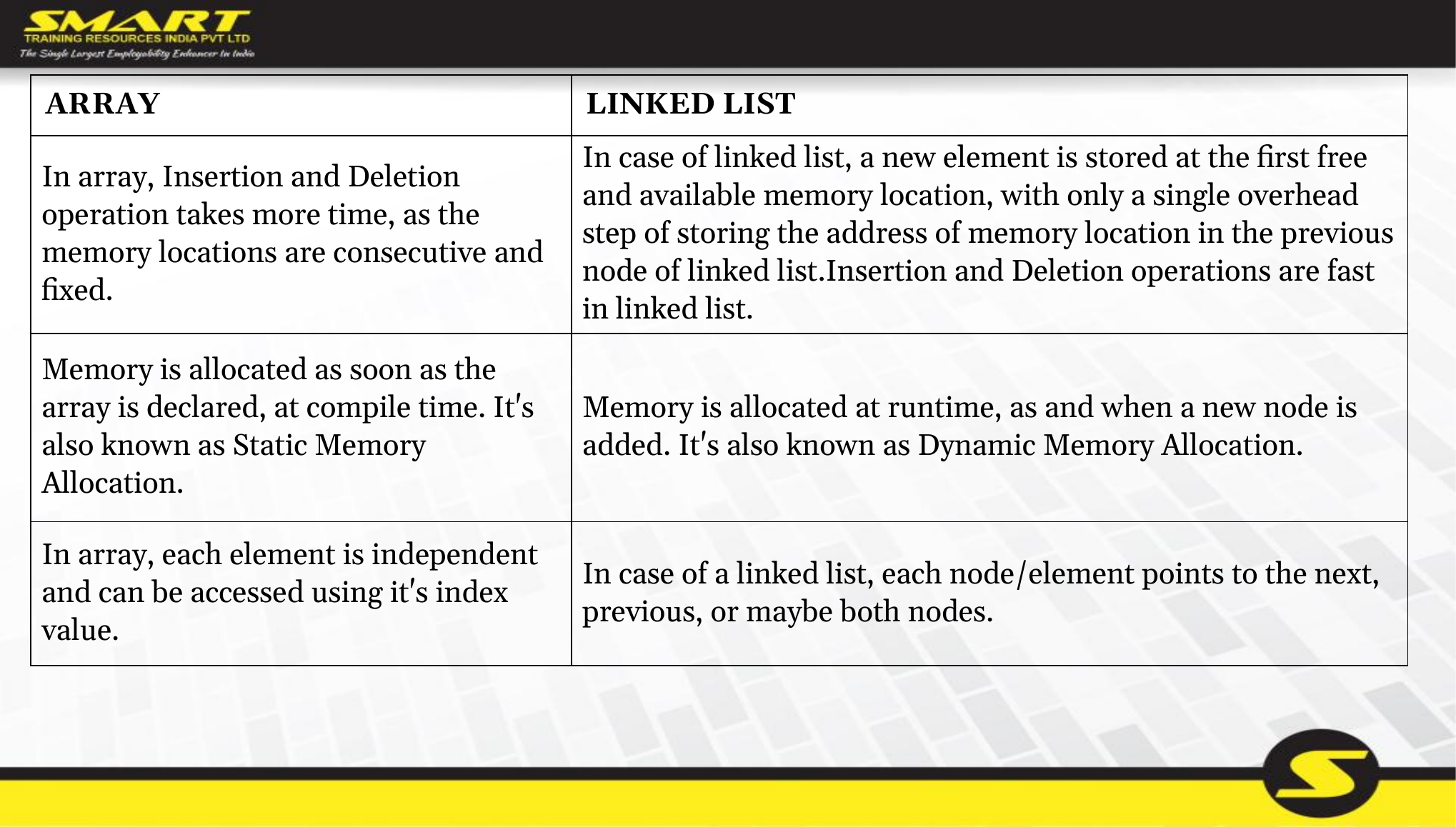

| ARRAY | LINKED LIST |
| --- | --- |
| In array, Insertion and Deletion operation takes more time, as the memory locations are consecutive and fixed. | In case of linked list, a new element is stored at the first free and available memory location, with only a single overhead step of storing the address of memory location in the previous node of linked list.Insertion and Deletion operations are fast in linked list. |
| Memory is allocated as soon as the array is declared, at compile time. It's also known as Static Memory Allocation. | Memory is allocated at runtime, as and when a new node is added. It's also known as Dynamic Memory Allocation. |
| In array, each element is independent and can be accessed using it's index value. | In case of a linked list, each node/element points to the next, previous, or maybe both nodes. |